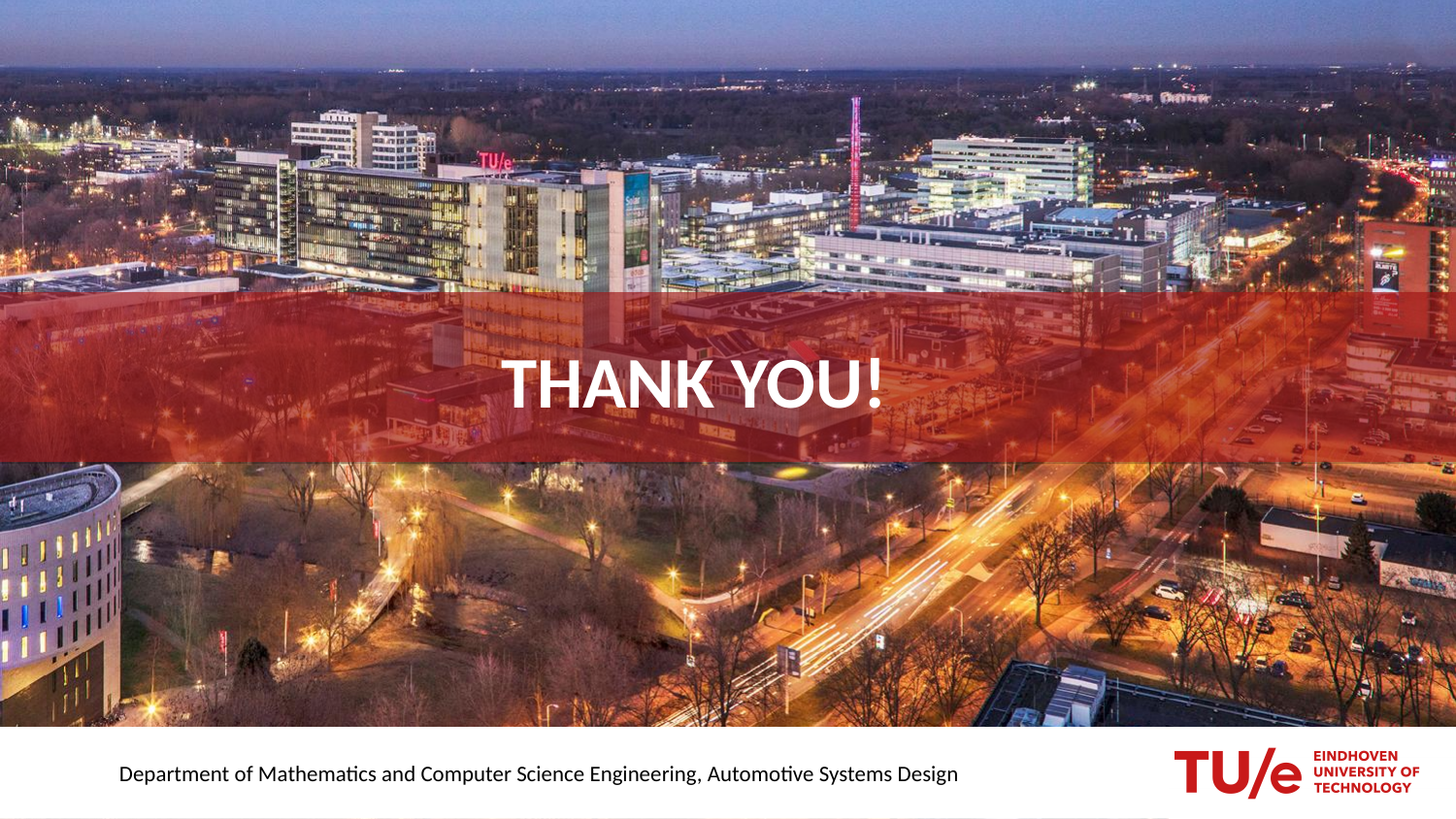

# THANK YOU!
Department, Sub department or Capacity Group
Department of Mathematics and Computer Science Engineering, Automotive Systems Design